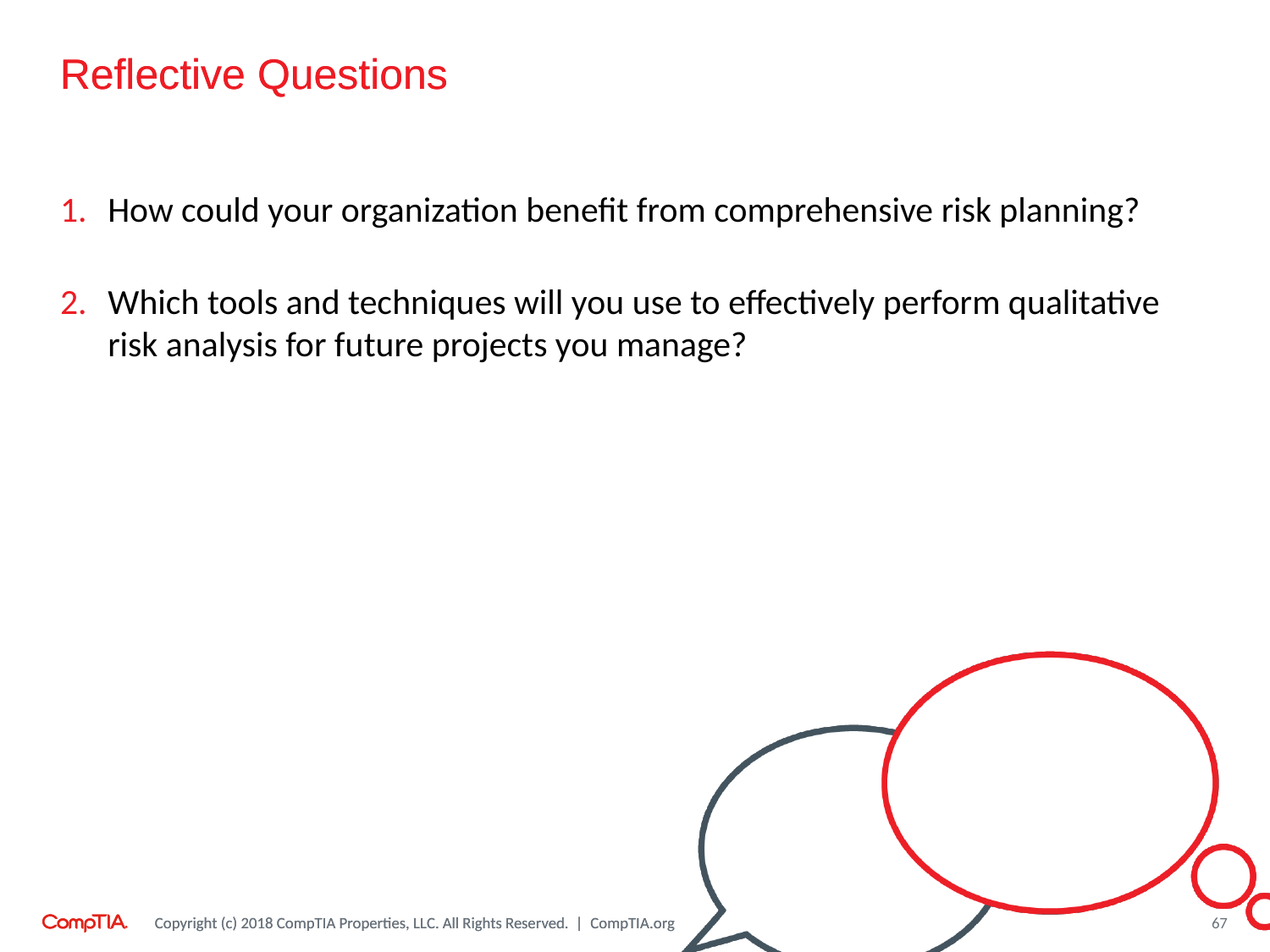

How could your organization benefit from comprehensive risk planning?
Which tools and techniques will you use to effectively perform qualitative risk analysis for future projects you manage?
67